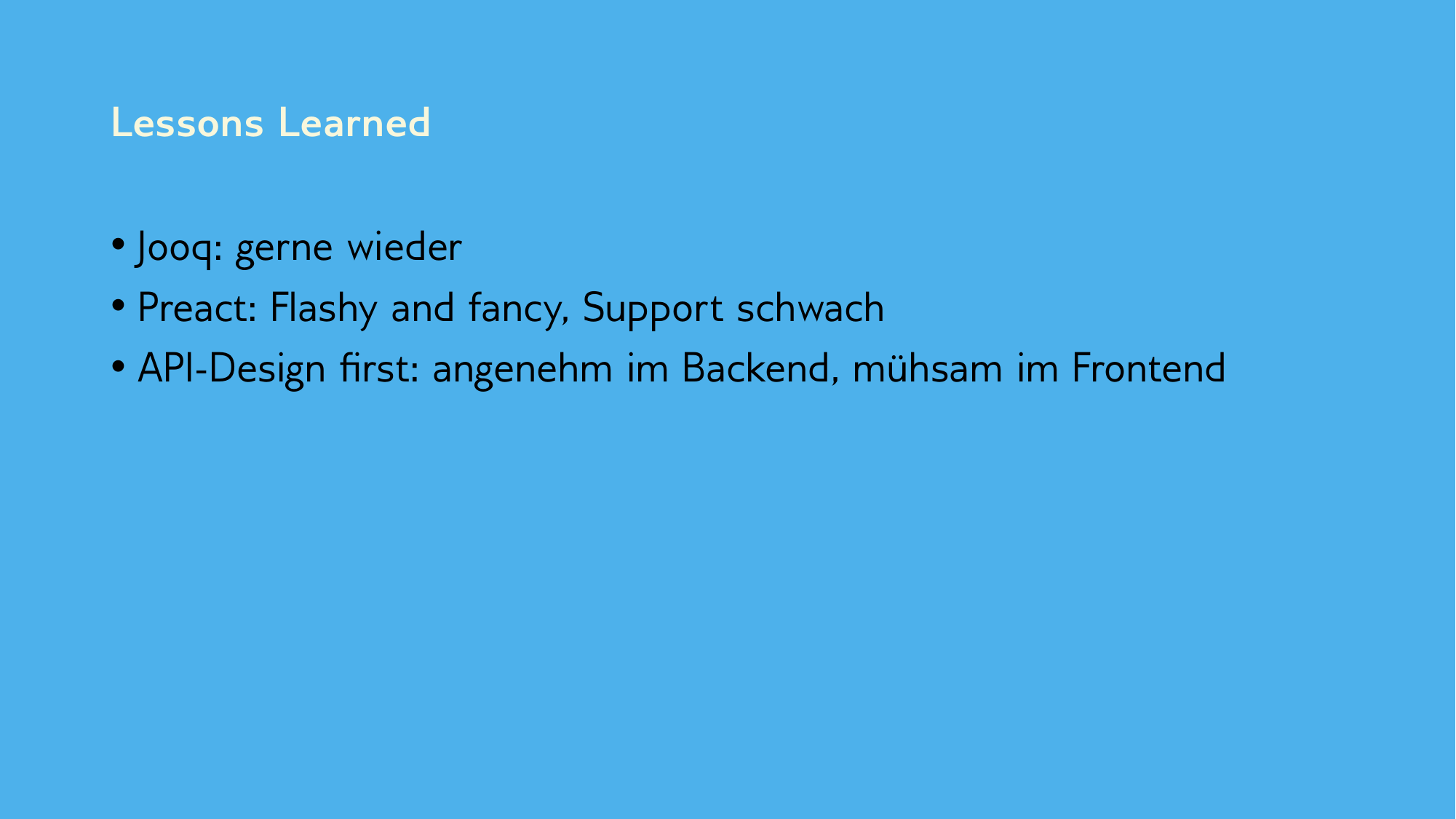

# Lessons Learned
Jooq: gerne wieder
Preact: Flashy and fancy, Support schwach
API-Design first: angenehm im Backend, mühsam im Frontend